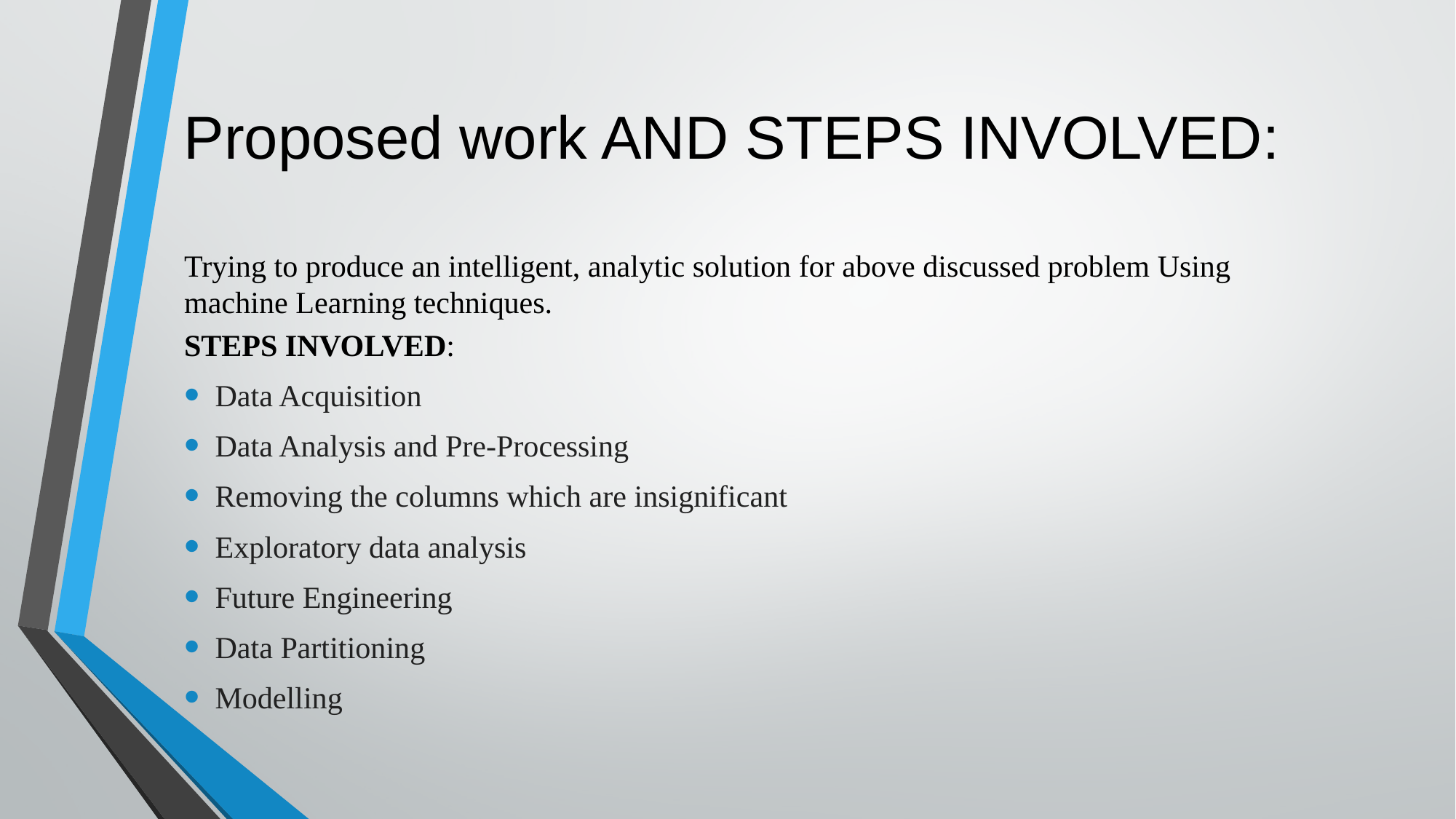

# Proposed work AND STEPS INVOLVED:
Trying to produce an intelligent, analytic solution for above discussed problem Using machine Learning techniques.
STEPS INVOLVED:
Data Acquisition
Data Analysis and Pre-Processing
Removing the columns which are insignificant
Exploratory data analysis
Future Engineering
Data Partitioning
Modelling